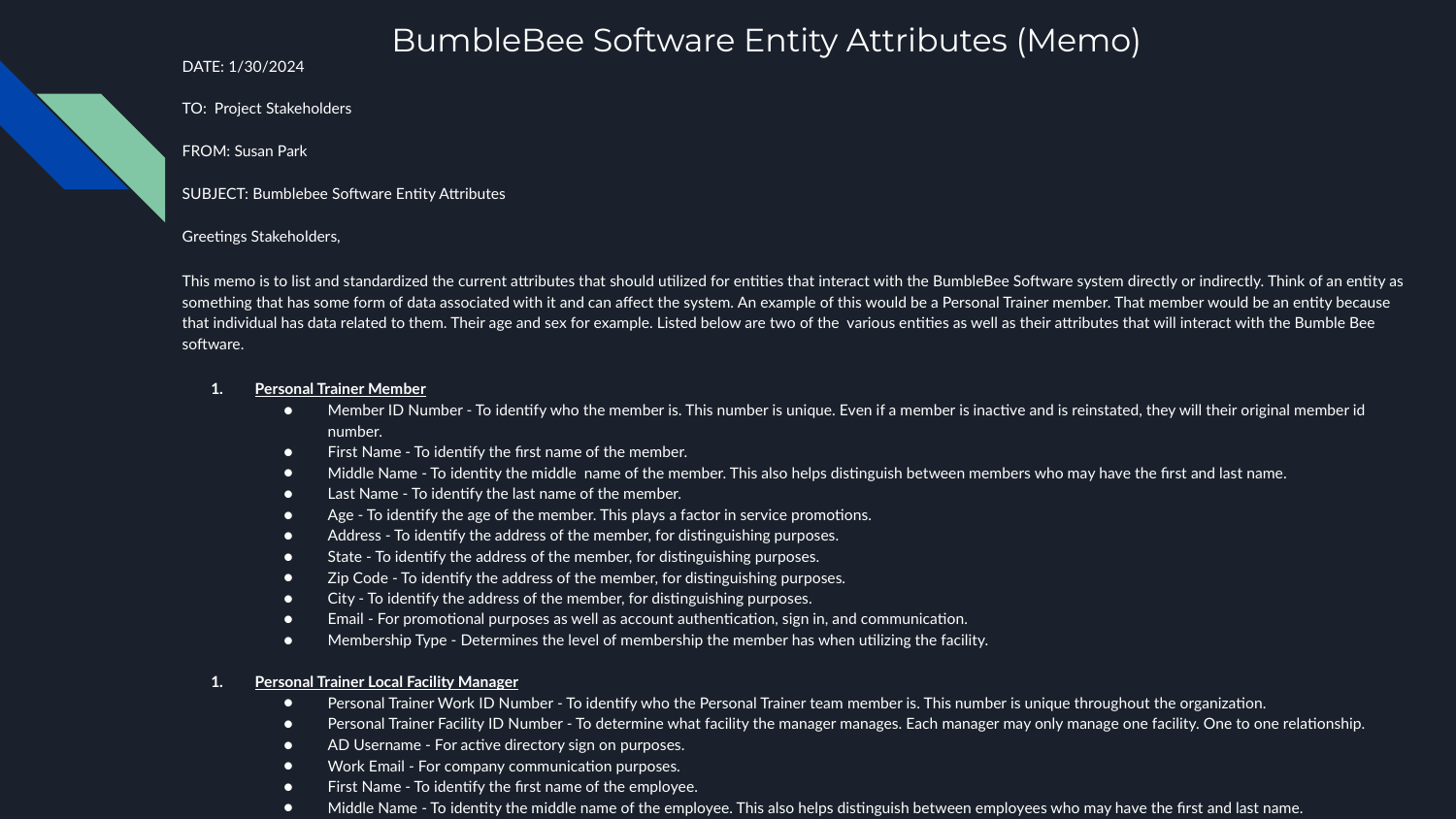

# BumbleBee Software Entity Attributes (Memo)
DATE: 1/30/2024
TO:  Project Stakeholders
FROM: Susan Park
SUBJECT: Bumblebee Software Entity Attributes
Greetings Stakeholders,
This memo is to list and standardized the current attributes that should utilized for entities that interact with the BumbleBee Software system directly or indirectly. Think of an entity as something that has some form of data associated with it and can affect the system. An example of this would be a Personal Trainer member. That member would be an entity because that individual has data related to them. Their age and sex for example. Listed below are two of the  various entities as well as their attributes that will interact with the Bumble Bee software.
Personal Trainer Member
Member ID Number - To identify who the member is. This number is unique. Even if a member is inactive and is reinstated, they will their original member id number.
First Name - To identify the first name of the member.
Middle Name - To identity the middle  name of the member. This also helps distinguish between members who may have the first and last name.
Last Name - To identify the last name of the member.
Age - To identify the age of the member. This plays a factor in service promotions.
Address - To identify the address of the member, for distinguishing purposes.
State - To identify the address of the member, for distinguishing purposes.
Zip Code - To identify the address of the member, for distinguishing purposes.
City - To identify the address of the member, for distinguishing purposes.
Email - For promotional purposes as well as account authentication, sign in, and communication.
Membership Type - Determines the level of membership the member has when utilizing the facility.
Personal Trainer Local Facility Manager
Personal Trainer Work ID Number - To identify who the Personal Trainer team member is. This number is unique throughout the organization.
Personal Trainer Facility ID Number - To determine what facility the manager manages. Each manager may only manage one facility. One to one relationship.
AD Username - For active directory sign on purposes.
Work Email - For company communication purposes.
First Name - To identify the first name of the employee.
Middle Name - To identity the middle name of the employee. This also helps distinguish between employees who may have the first and last name.
Last Name - To identify the last name of the employee.
Tenure - Identifies the seniority of the employee. Based on hire date.